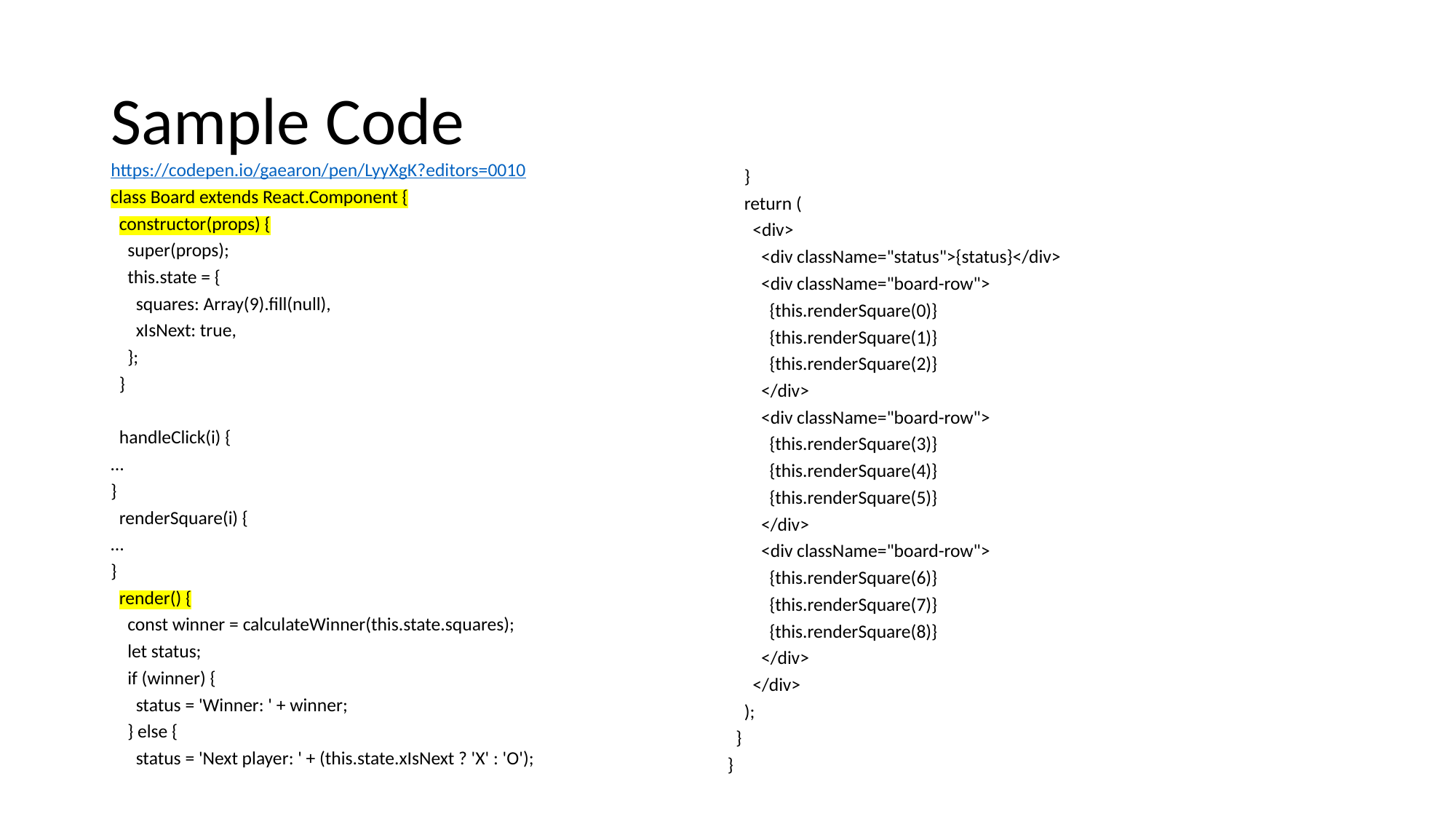

# Sample Code
https://codepen.io/gaearon/pen/LyyXgK?editors=0010
class Board extends React.Component {
  constructor(props) {
    super(props);
    this.state = {
      squares: Array(9).fill(null),
      xIsNext: true,
    };
  }

  handleClick(i) {
…
}
  renderSquare(i) {
…
}
  render() {
    const winner = calculateWinner(this.state.squares);
    let status;
    if (winner) {
      status = 'Winner: ' + winner;
    } else {
      status = 'Next player: ' + (this.state.xIsNext ? 'X' : 'O');
    }
    return (
      <div>
        <div className="status">{status}</div>
        <div className="board-row">
          {this.renderSquare(0)}
          {this.renderSquare(1)}
          {this.renderSquare(2)}
        </div>
        <div className="board-row">
          {this.renderSquare(3)}
          {this.renderSquare(4)}
          {this.renderSquare(5)}
        </div>
        <div className="board-row">
          {this.renderSquare(6)}
          {this.renderSquare(7)}
          {this.renderSquare(8)}
        </div>
      </div>
    );
  }
}